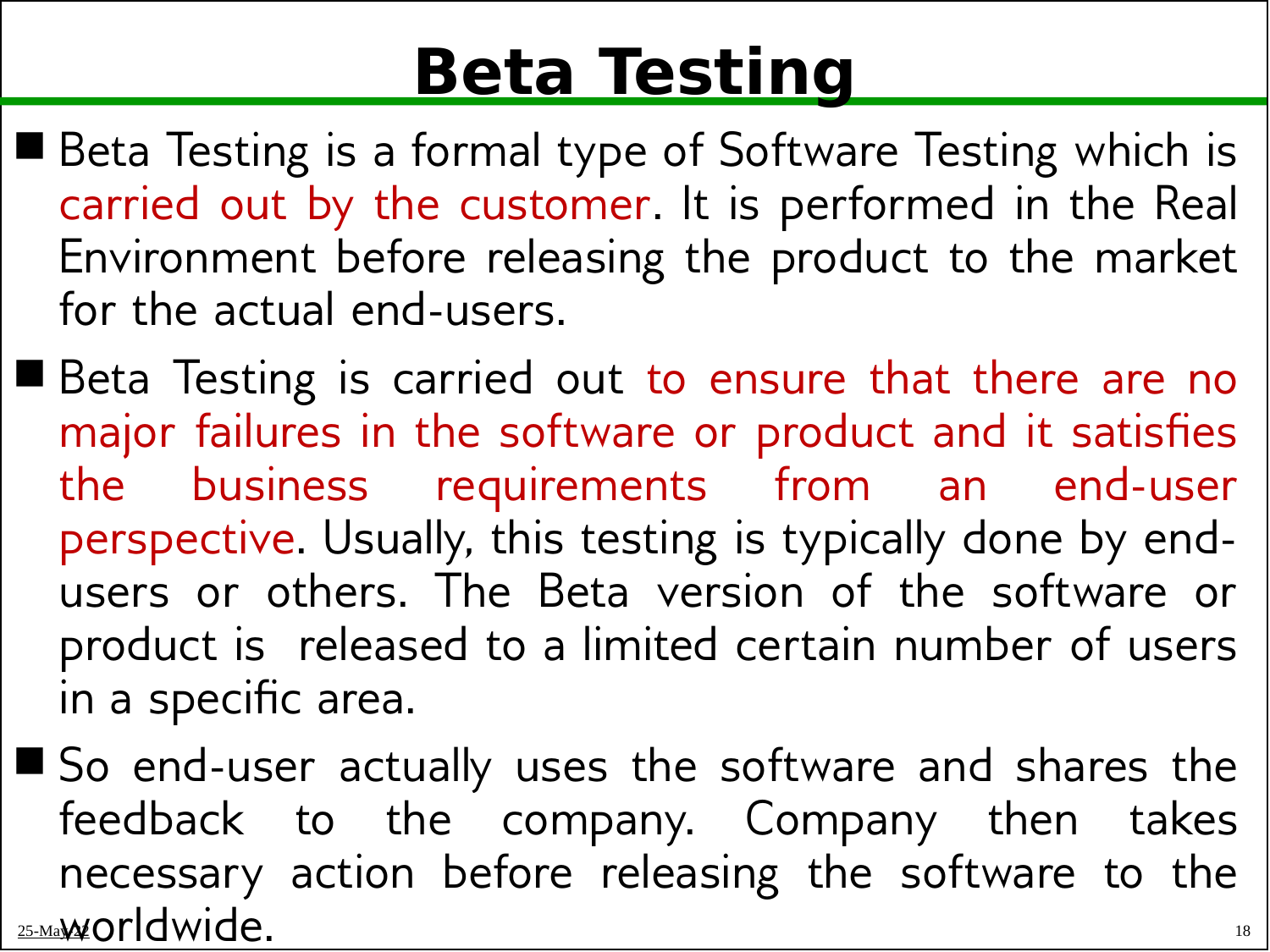

# Beta Testing
Beta Testing is a formal type of Software Testing which is carried out by the customer. It is performed in the Real Environment before releasing the product to the market for the actual end-users.
Beta Testing is carried out to ensure that there are no major failures in the software or product and it satisfies the business requirements from an end-user perspective. Usually, this testing is typically done by end-users or others. The Beta version of the software or product is  released to a limited certain number of users in a specific area.
So end-user actually uses the software and shares the feedback to the company. Company then takes necessary action before releasing the software to the worldwide.
18
25-May-22